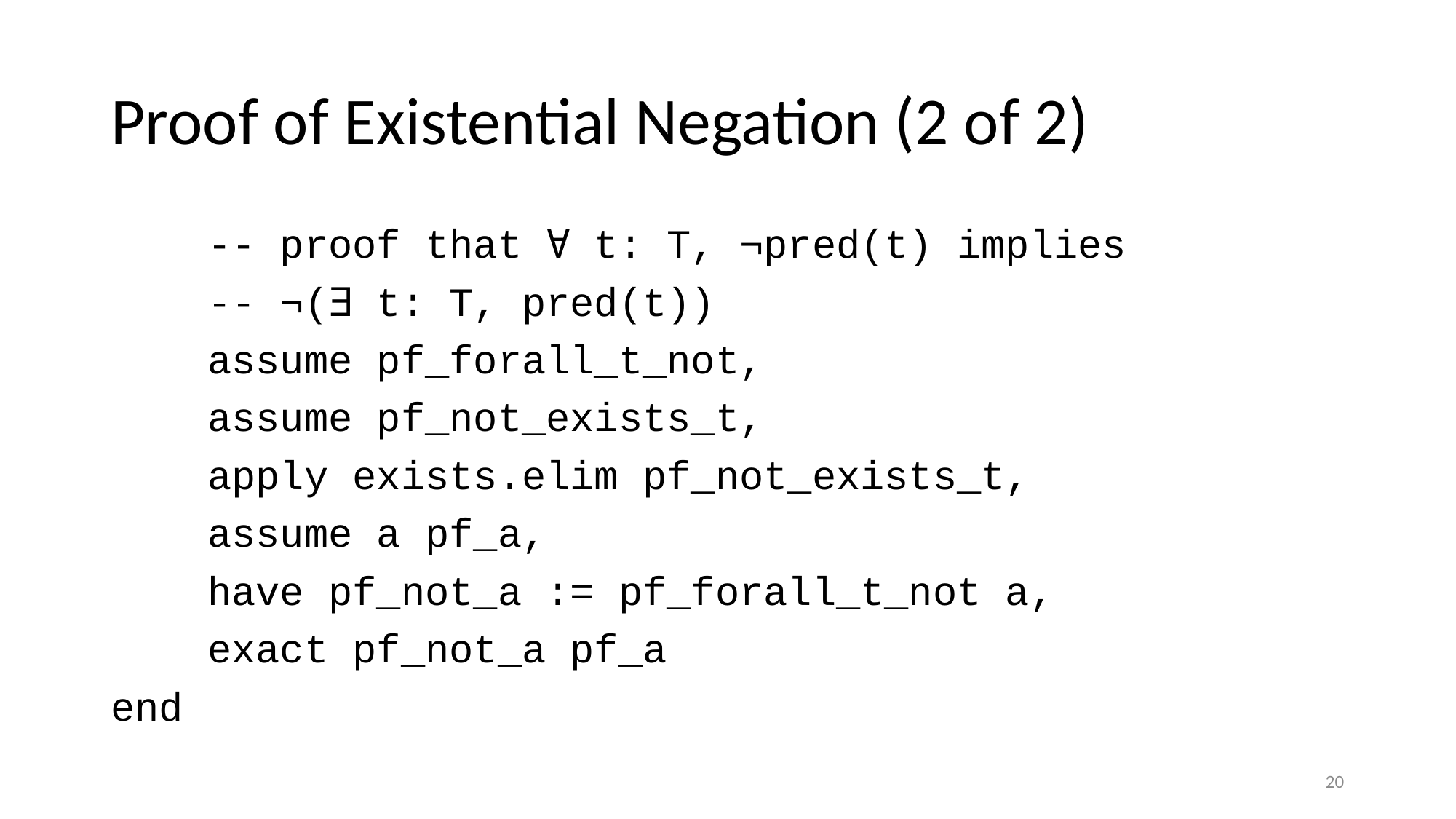

# Proof of Existential Negation (2 of 2)
    -- proof that ∀ t: T, ¬pred(t) implies
    -- ¬(∃ t: T, pred(t))
    assume pf_forall_t_not,
    assume pf_not_exists_t,
    apply exists.elim pf_not_exists_t,
    assume a pf_a,
    have pf_not_a := pf_forall_t_not a,
    exact pf_not_a pf_a
end
20